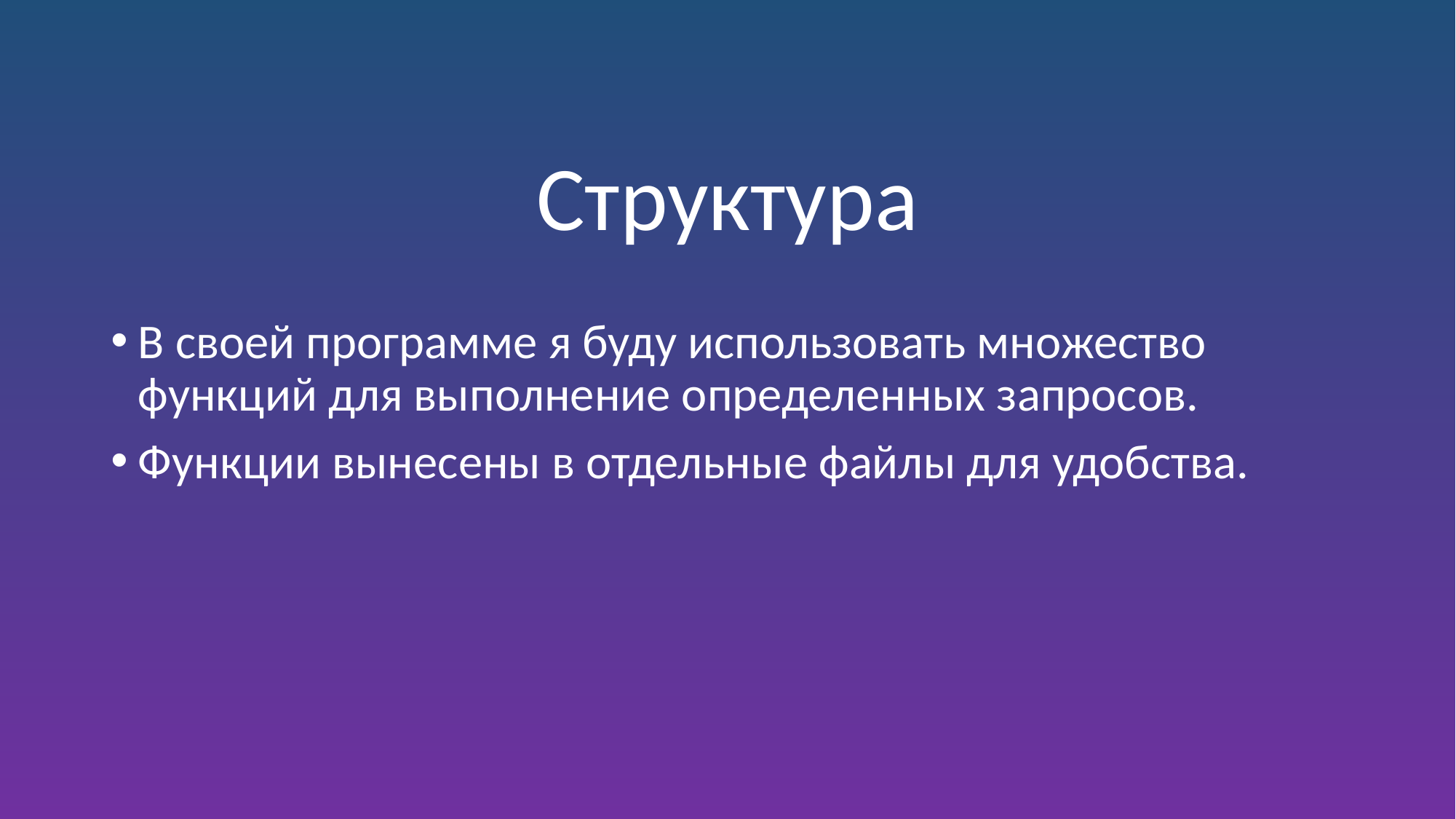

# Структура
В своей программе я буду использовать множество функций для выполнение определенных запросов.
Функции вынесены в отдельные файлы для удобства.